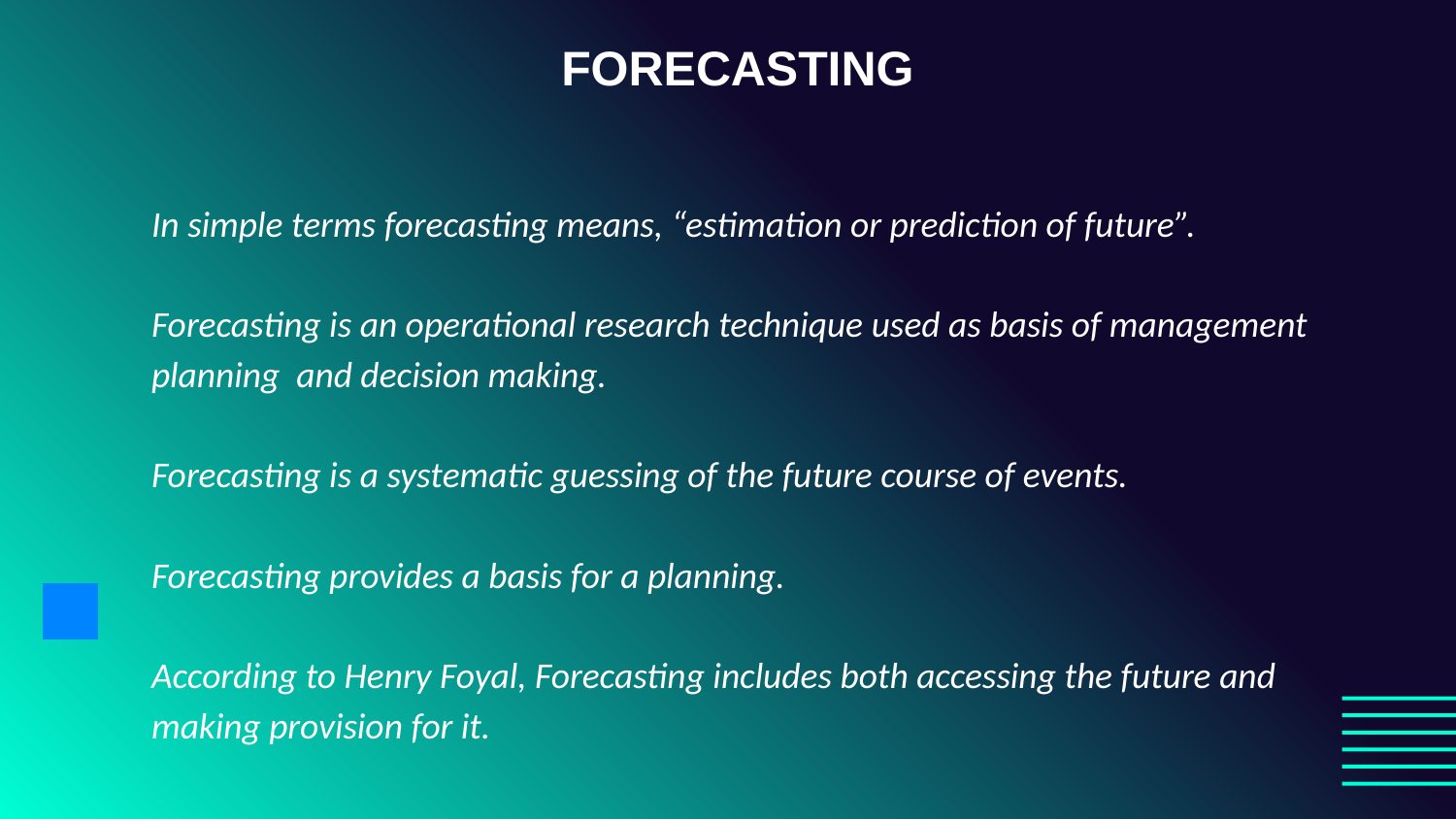

# FORECASTING
In simple terms forecasting means, “estimation or prediction of future”.

Forecasting is an operational research technique used as basis of management planning  and decision making.

Forecasting is a systematic guessing of the future course of events.

Forecasting provides a basis for a planning.

According to Henry Foyal, Forecasting includes both accessing the future and making provision for it.